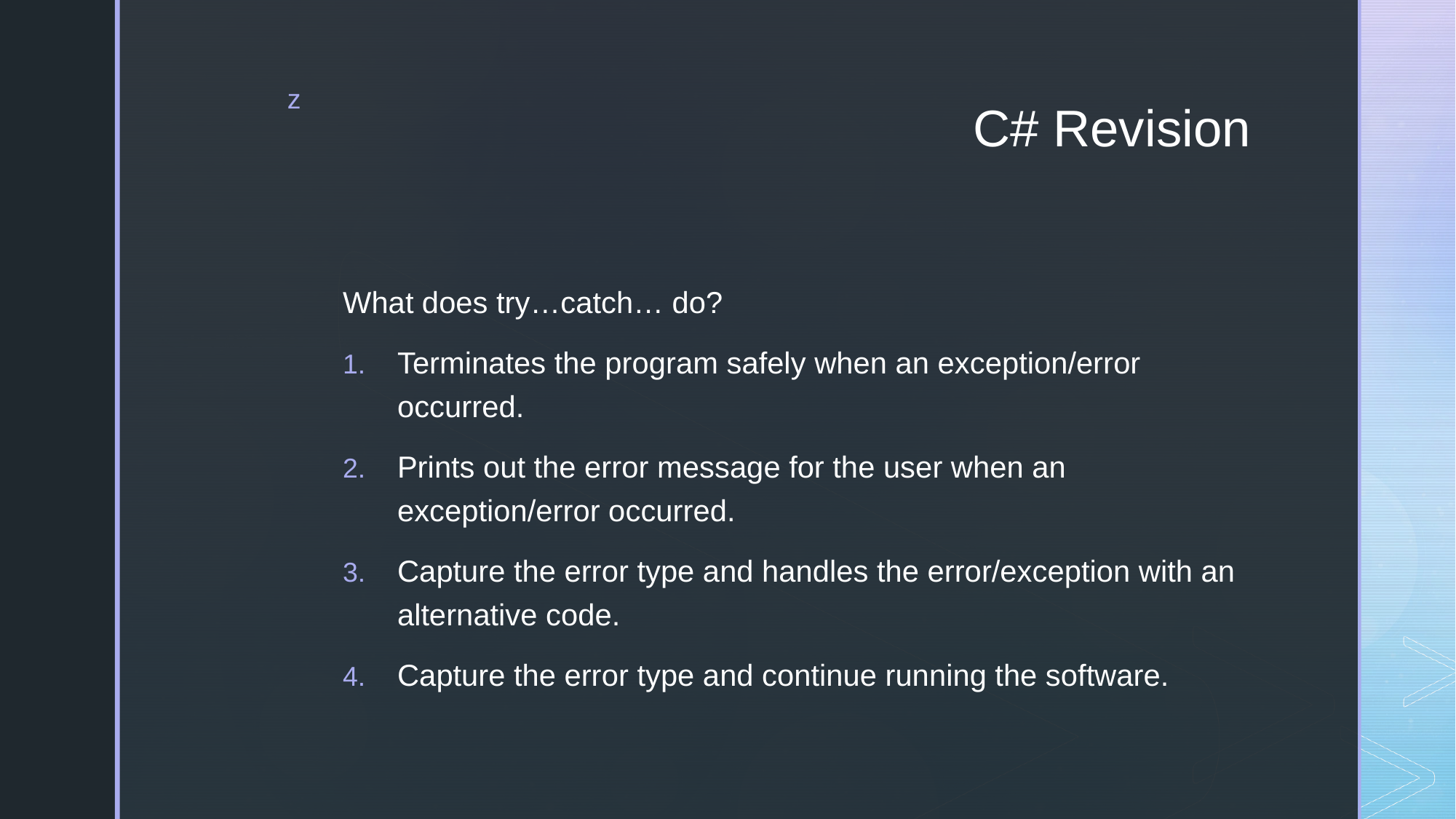

# C# Revision
What does try…catch… do?
Terminates the program safely when an exception/error occurred.
Prints out the error message for the user when an exception/error occurred.
Capture the error type and handles the error/exception with an alternative code.
Capture the error type and continue running the software.